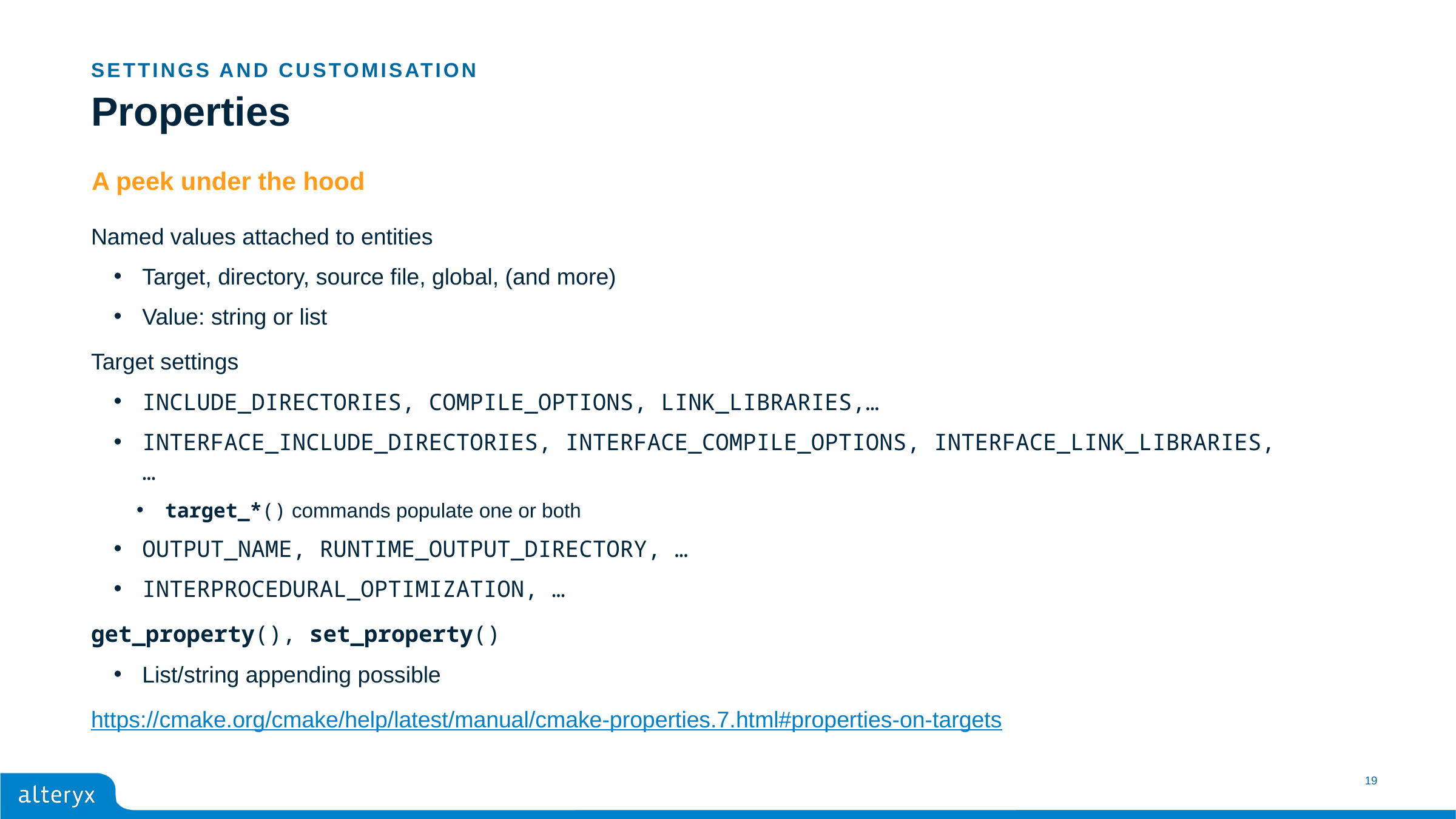

Settings and Customisation
# Properties
A peek under the hood
Named values attached to entities
Target, directory, source file, global, (and more)
Value: string or list
Target settings
INCLUDE_DIRECTORIES, COMPILE_OPTIONS, LINK_LIBRARIES,…
INTERFACE_INCLUDE_DIRECTORIES, INTERFACE_COMPILE_OPTIONS, INTERFACE_LINK_LIBRARIES,…
target_*() commands populate one or both
OUTPUT_NAME, RUNTIME_OUTPUT_DIRECTORY, …
INTERPROCEDURAL_OPTIMIZATION, …
get_property(), set_property()
List/string appending possible
https://cmake.org/cmake/help/latest/manual/cmake-properties.7.html#properties-on-targets
19